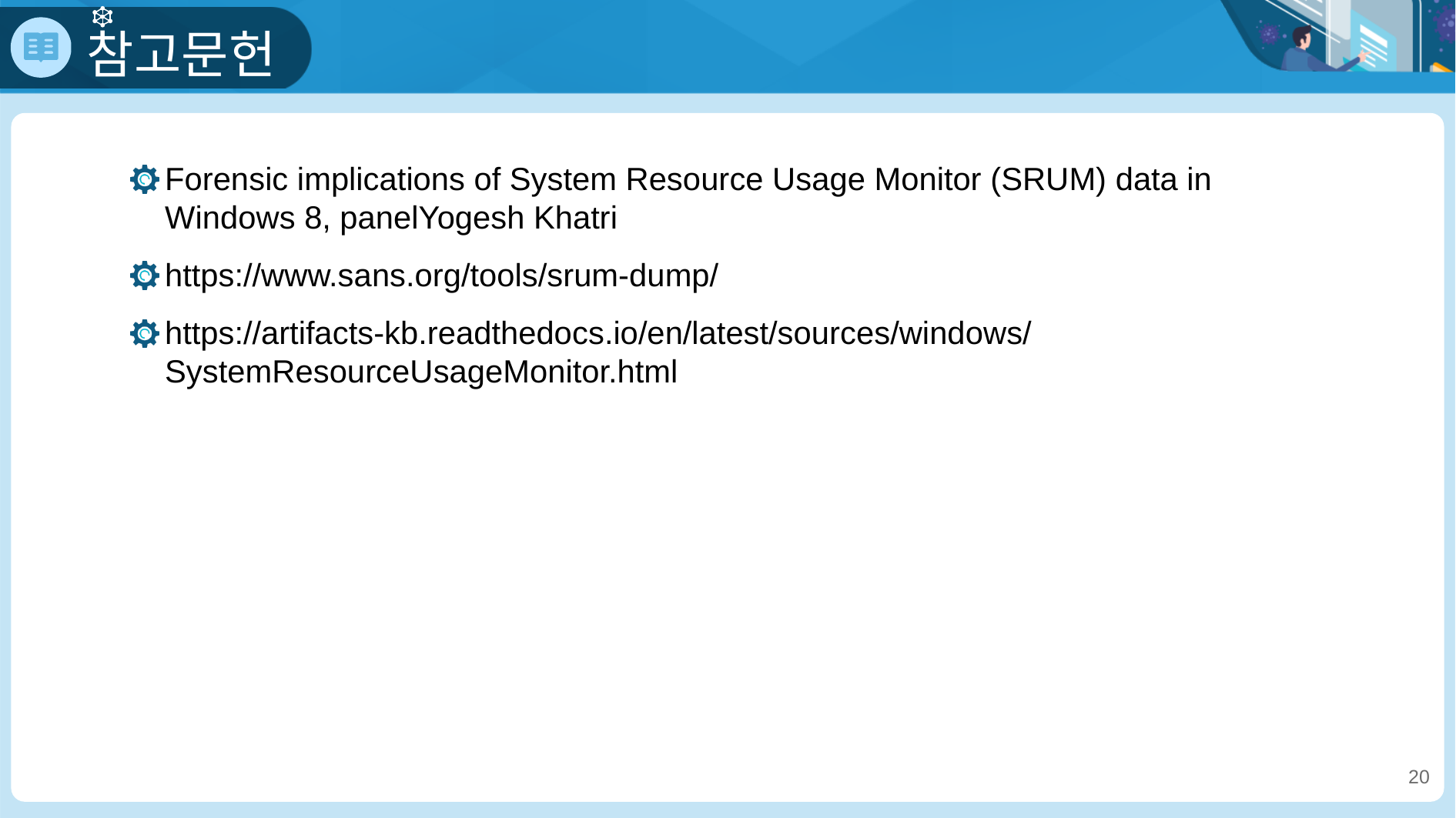

Forensic implications of System Resource Usage Monitor (SRUM) data in Windows 8, panelYogesh Khatri
https://www.sans.org/tools/srum-dump/
https://artifacts-kb.readthedocs.io/en/latest/sources/windows/SystemResourceUsageMonitor.html

20